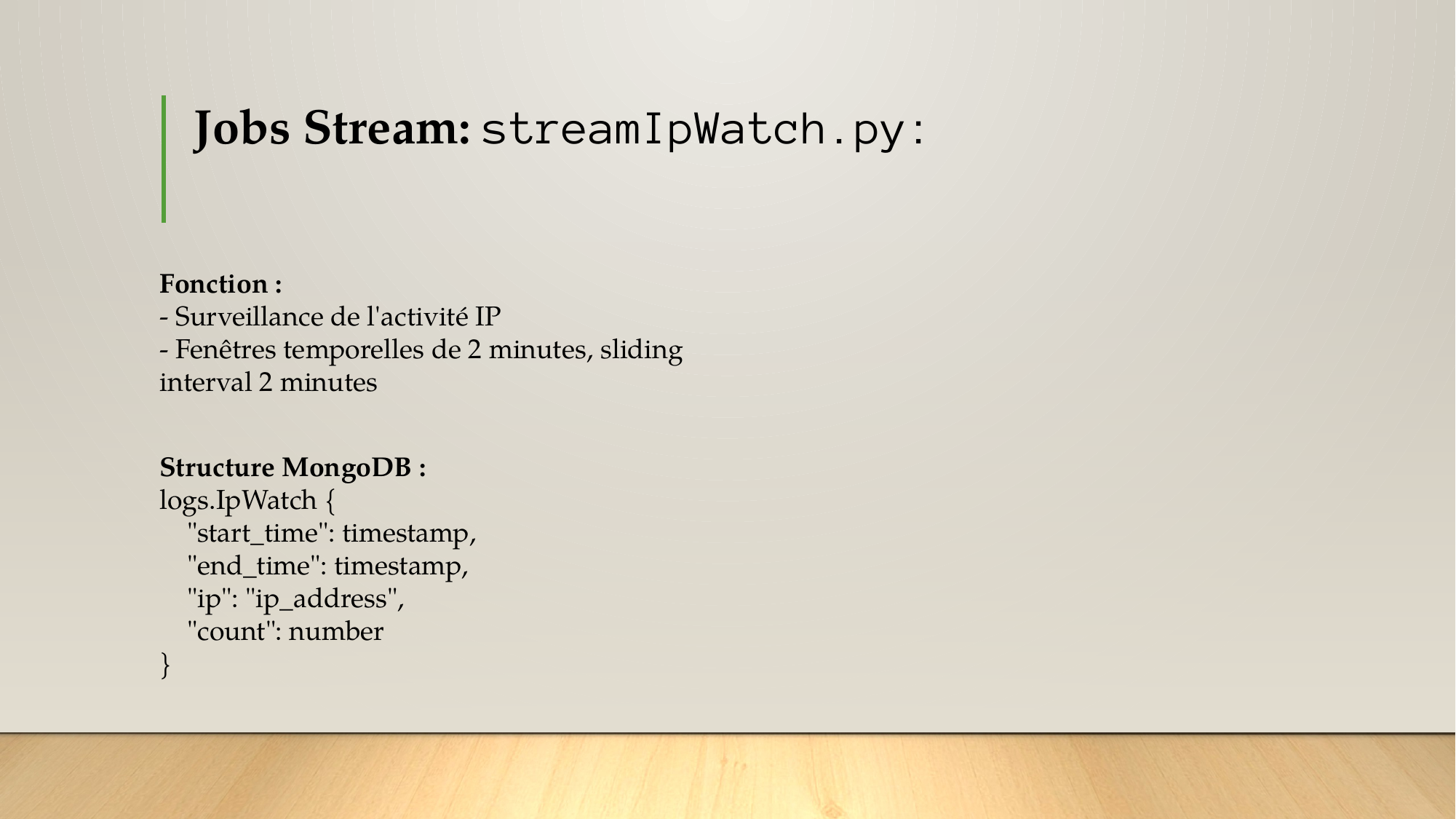

# Jobs Stream: streamIpWatch.py:
Fonction :
- Surveillance de l'activité IP
- Fenêtres temporelles de 2 minutes, sliding interval 2 minutes
Structure MongoDB :
logs.IpWatch {
    "start_time": timestamp,
    "end_time": timestamp,
    "ip": "ip_address",
    "count": number
}